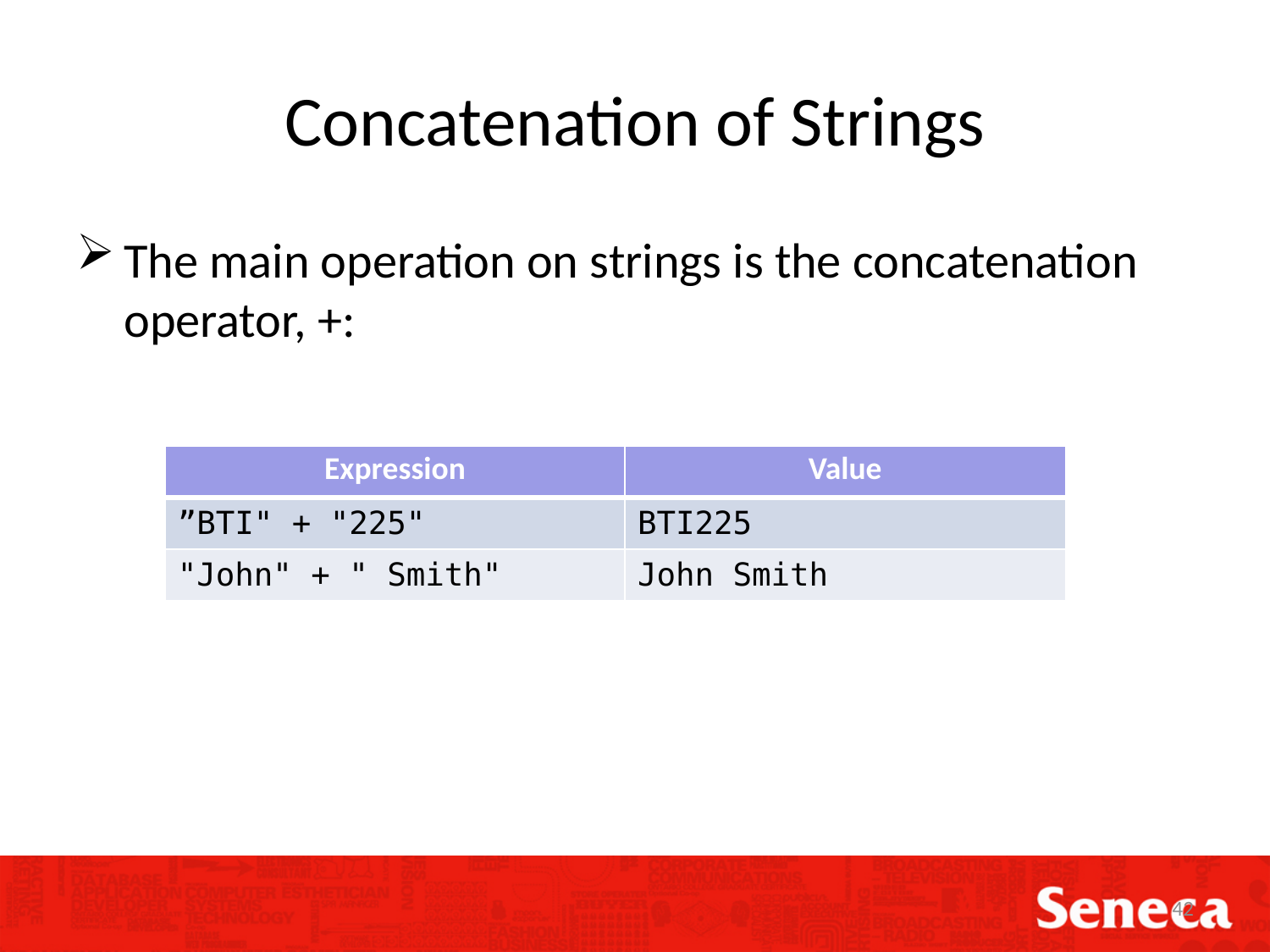

# Concatenation of Strings
The main operation on strings is the concatenation operator, +:

| Expression | Value |
| --- | --- |
| ”BTI" + "225" | BTI225 |
| "John" + " Smith" | John Smith |
42